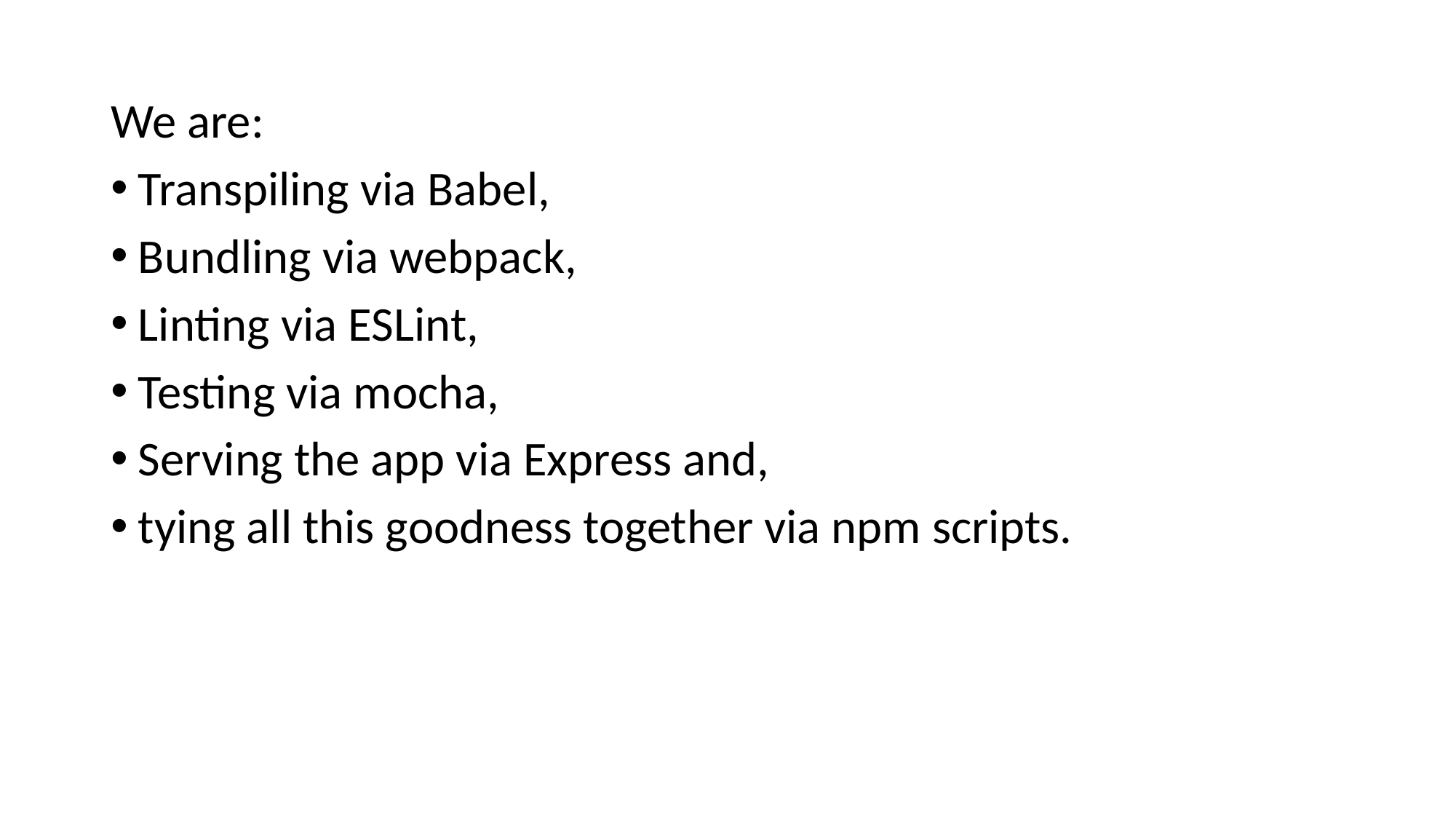

We are:
Transpiling via Babel,
Bundling via webpack,
Linting via ESLint,
Testing via mocha,
Serving the app via Express and,
tying all this goodness together via npm scripts.